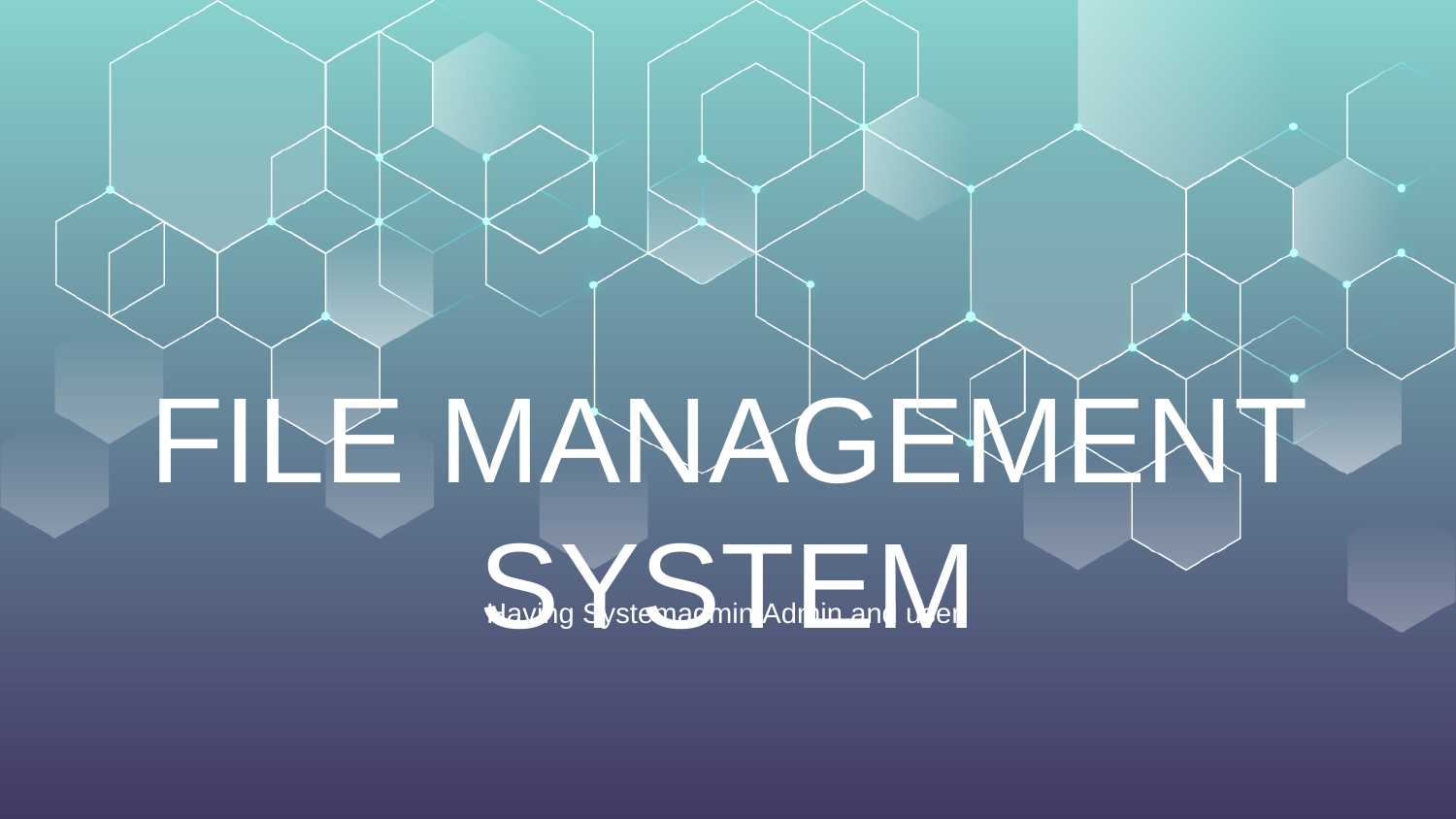

# FILE MANAGEMENT SYSTEM
Having Systemadmin,Admin and user